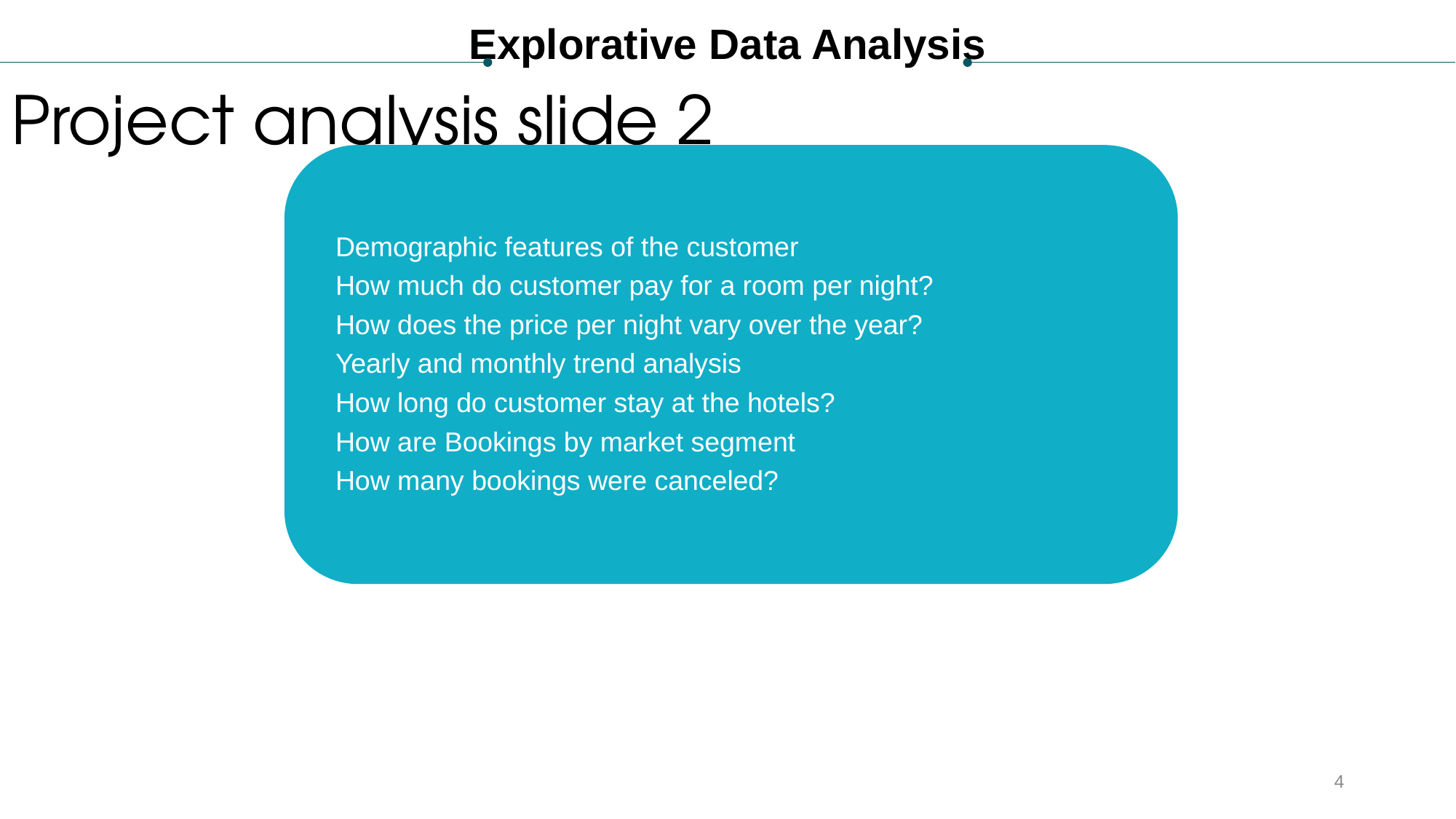

Explorative Data Analysis

Project analysis slide 2
Demographic features of the customer
How much do customer pay for a room per night?
How does the price per night vary over the year?
Yearly and monthly trend analysis
How long do customer stay at the hotels?
How are Bookings by market segment
How many bookings were canceled?

4